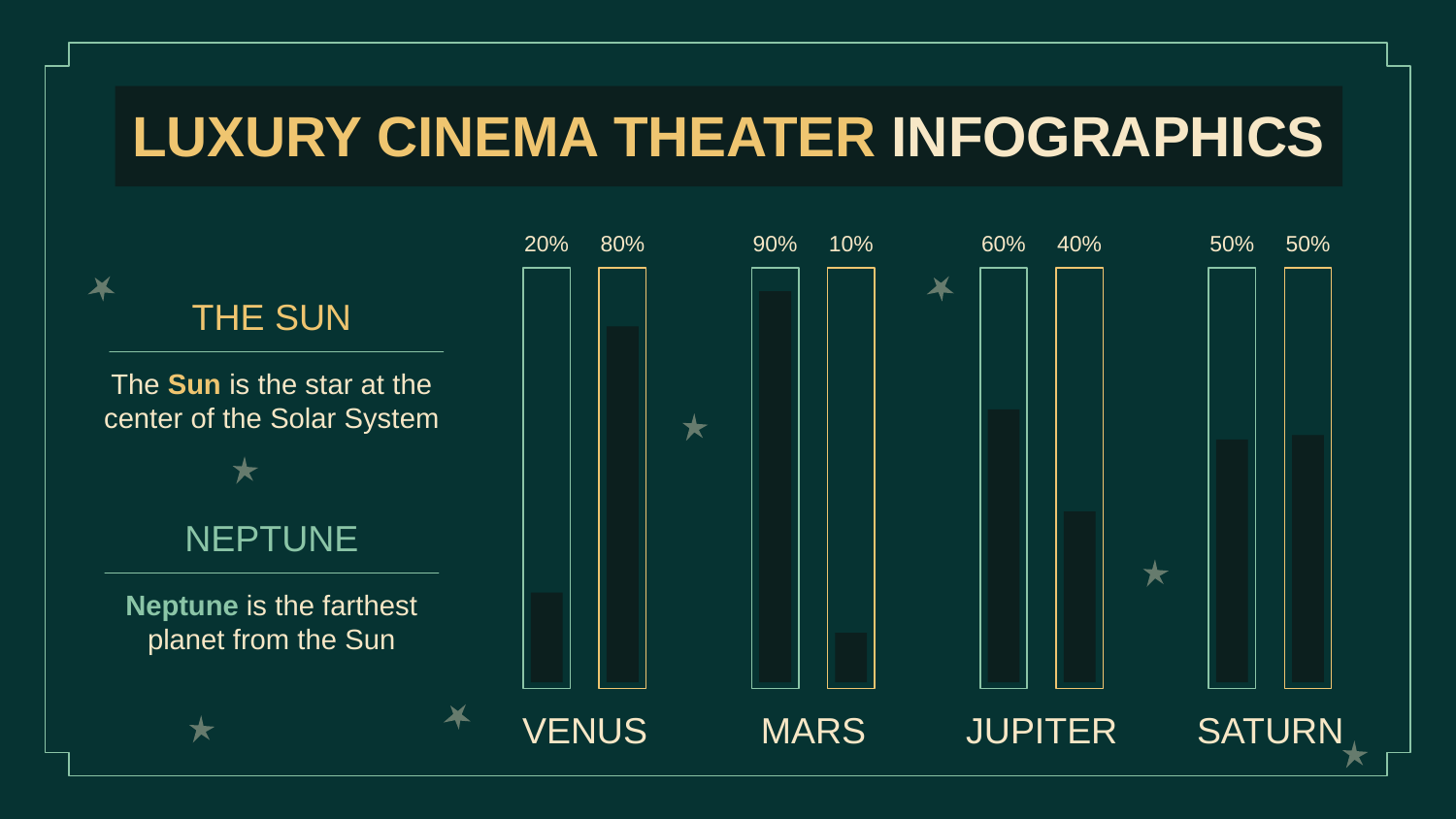

# LUXURY CINEMA THEATER INFOGRAPHICS
20%
80%
90%
10%
60%
40%
50%
50%

THE SUN
The Sun is the star at the center of the Solar System

NEPTUNE
Neptune is the farthest planet from the Sun

VENUS
MARS
JUPITER
SATURN